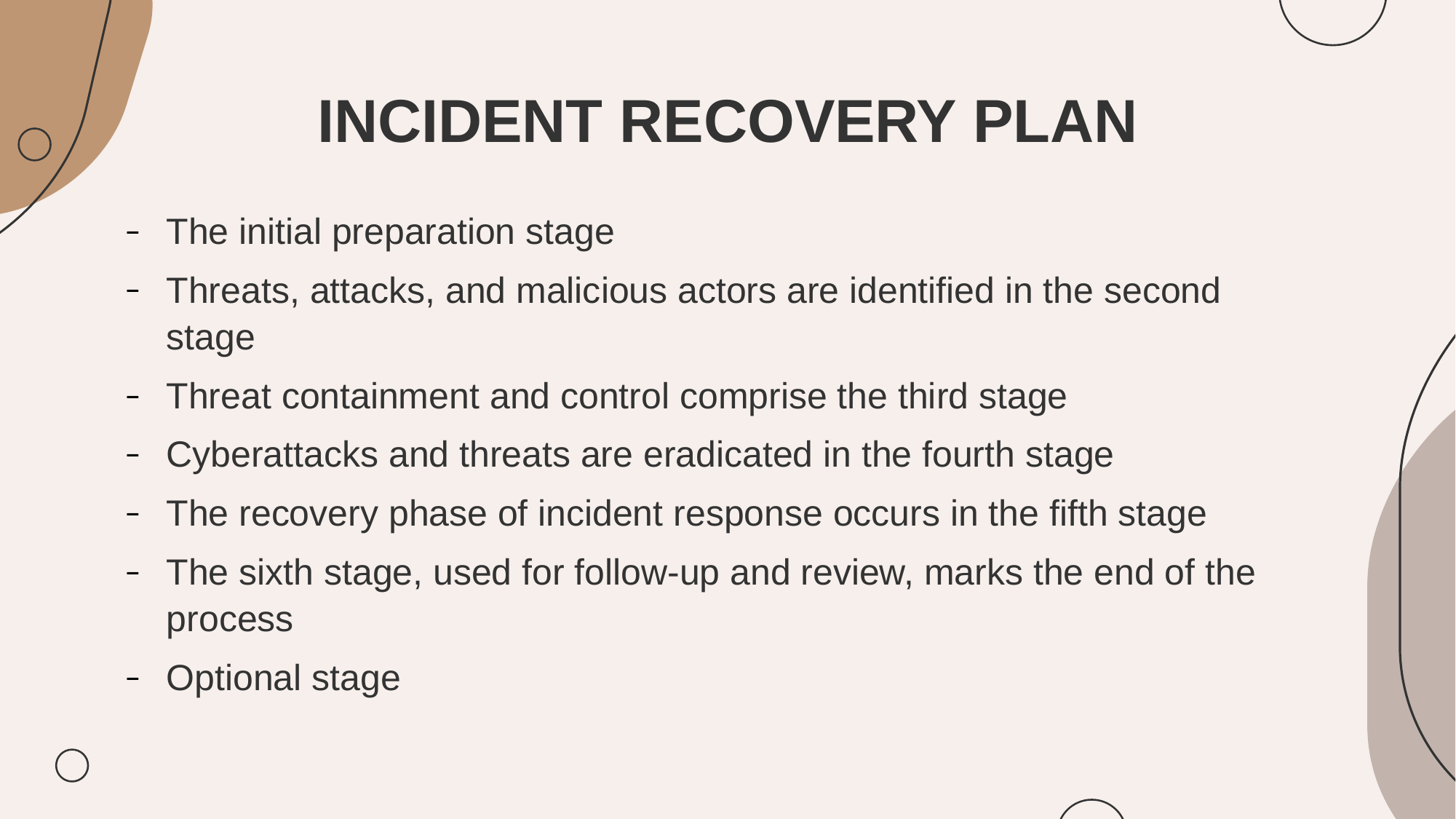

# INCIDENT RECOVERY PLAN
The initial preparation stage
Threats, attacks, and malicious actors are identified in the second stage
Threat containment and control comprise the third stage
Cyberattacks and threats are eradicated in the fourth stage
The recovery phase of incident response occurs in the fifth stage
The sixth stage, used for follow-up and review, marks the end of the process
Optional stage